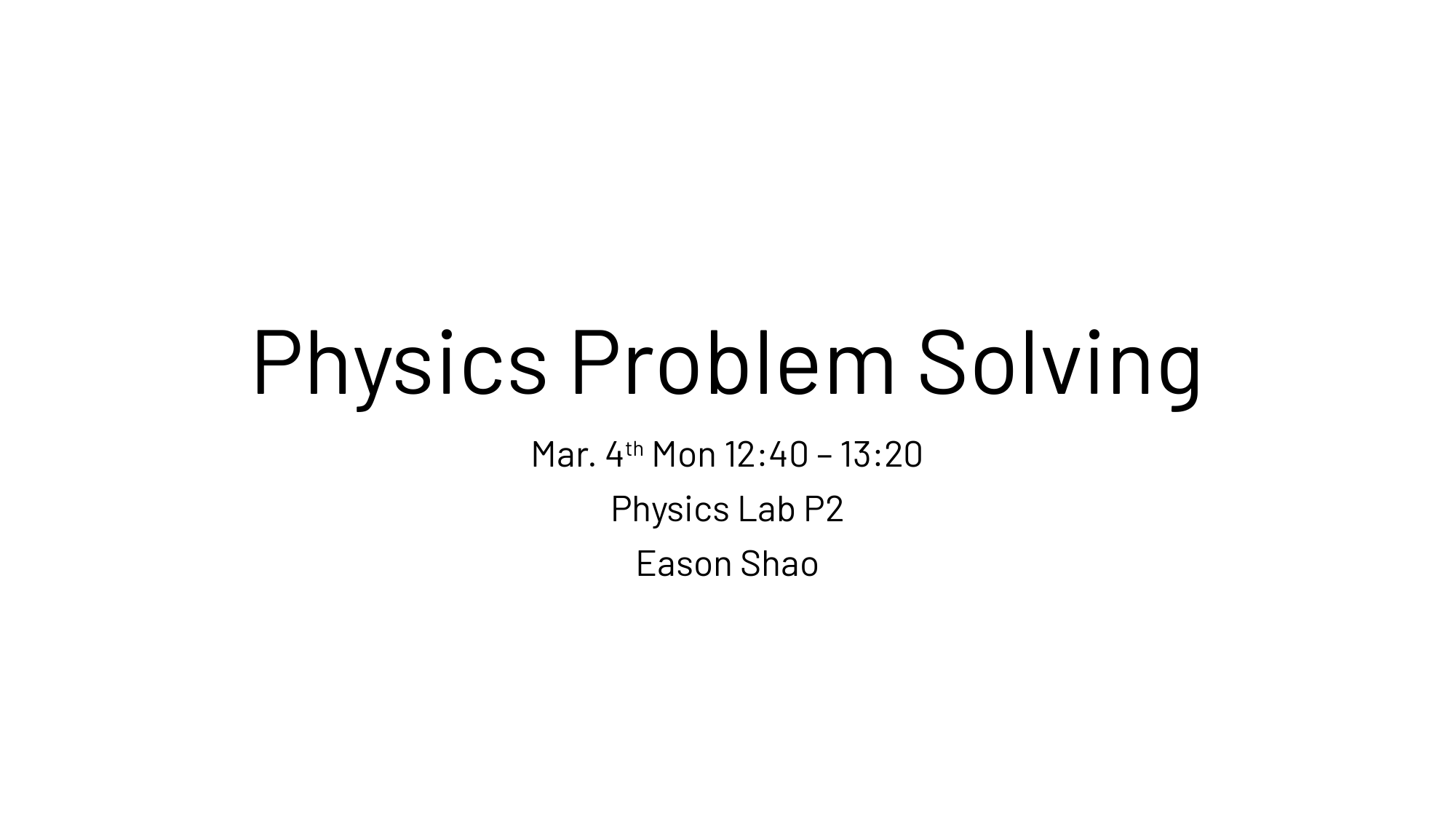

# Physics Problem Solving
Mar. 4th Mon 12:40 – 13:20
Physics Lab P2
Eason Shao